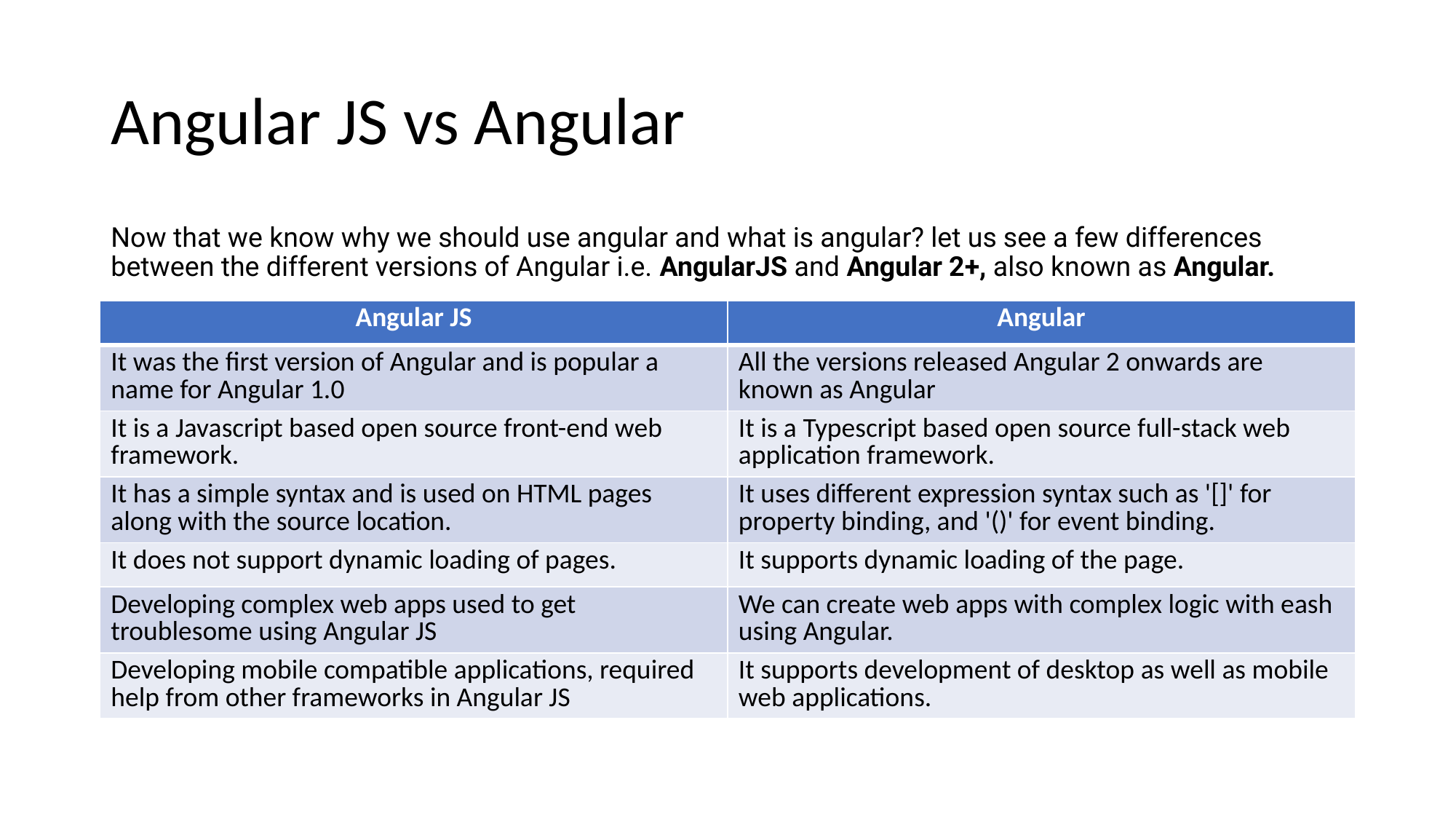

# Angular JS vs Angular
Now that we know why we should use angular and what is angular? let us see a few differences between the different versions of Angular i.e. AngularJS and Angular 2+, also known as Angular.
| Angular JS | Angular |
| --- | --- |
| It was the first version of Angular and is popular a name for Angular 1.0 | All the versions released Angular 2 onwards are known as Angular |
| It is a Javascript based open source front-end web framework. | It is a Typescript based open source full-stack web application framework. |
| It has a simple syntax and is used on HTML pages along with the source location. | It uses different expression syntax such as '[]' for property binding, and '()' for event binding. |
| It does not support dynamic loading of pages. | It supports dynamic loading of the page. |
| Developing complex web apps used to get troublesome using Angular JS | We can create web apps with complex logic with eash using Angular. |
| Developing mobile compatible applications, required help from other frameworks in Angular JS | It supports development of desktop as well as mobile web applications. |